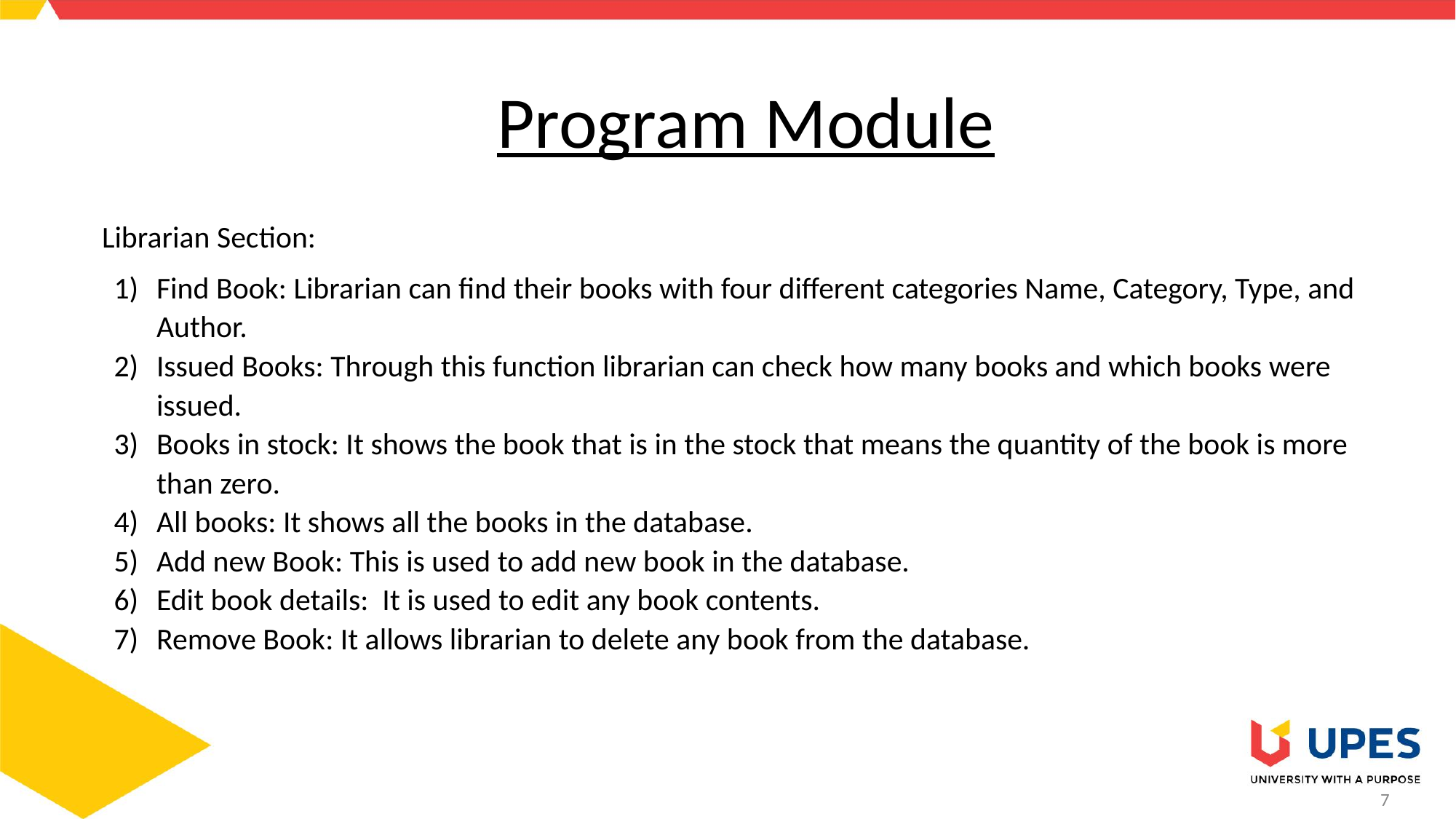

# Program Module
Librarian Section:
Find Book: Librarian can find their books with four different categories Name, Category, Type, and Author.
Issued Books: Through this function librarian can check how many books and which books were issued.
Books in stock: It shows the book that is in the stock that means the quantity of the book is more than zero.
All books: It shows all the books in the database.
Add new Book: This is used to add new book in the database.
Edit book details:  It is used to edit any book contents.
Remove Book: It allows librarian to delete any book from the database.